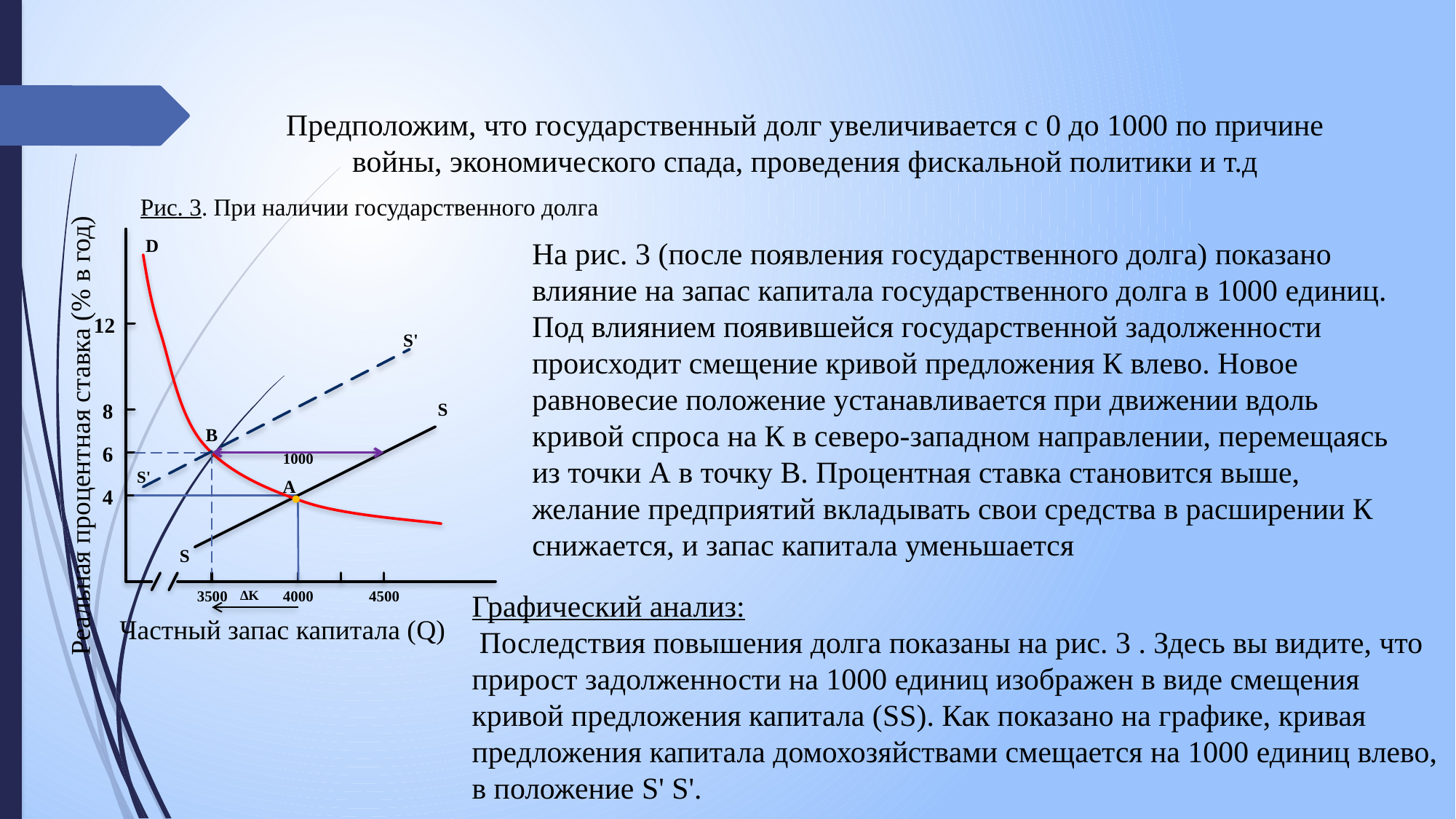

Предположим, что государственный долг увеличивается с 0 до 1000 по причине войны, экономического спада, проведения фискальной политики и т.д
Рис. 3. При наличии государственного долга
D
На рис. 3 (после появления государственного долга) показано влияние на запас капитала государственного долга в 1000 единиц. Под влиянием появившейся государственной задолженности происходит смещение кривой предложения К влево. Новое равновесие положение устанавливается при движении вдоль кривой спроса на К в северо-западном направлении, перемещаясь из точки А в точку В. Процентная ставка становится выше, желание предприятий вкладывать свои средства в расширении К снижается, и запас капитала уменьшается

12
S'
8
S
Реальная процентная ставка (% в год)
B
6
1000
S'
A

4
S
3500
∆K
4000
4500
Графический анализ:
 Последствия повышения долга показаны на рис. 3 . Здесь вы видите, что прирост задолженности на 1000 единиц изображен в виде смещения кривой предложения капитала (SS). Как показано на графике, кривая предложения капитала домохозяйствами смещается на 1000 единиц влево, в положение S' S'.
Частный запас капитала (Q)